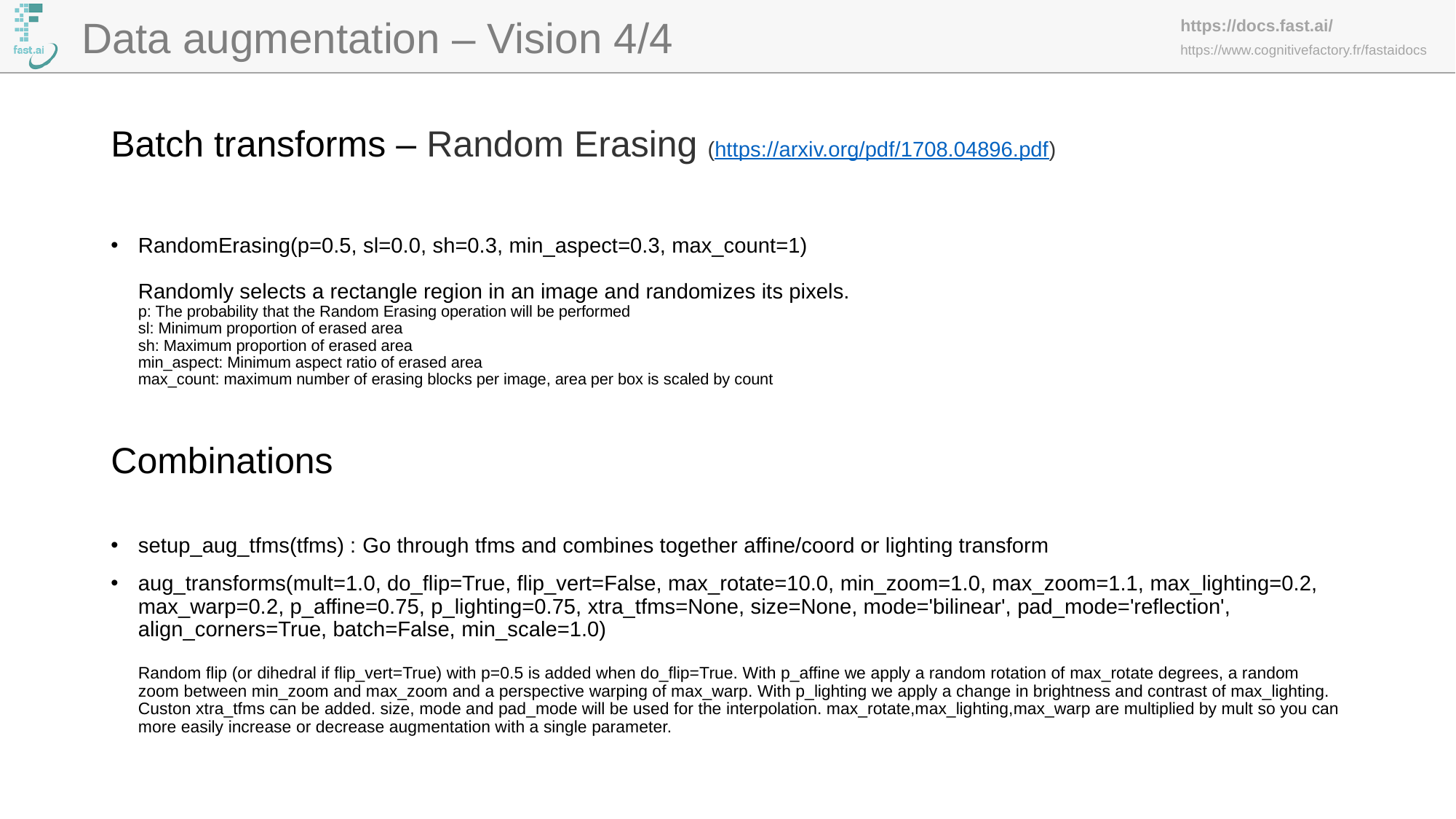

Data augmentation – Vision 4/4
Batch transforms – Random Erasing (https://arxiv.org/pdf/1708.04896.pdf)

RandomErasing(p=0.5, sl=0.0, sh=0.3, min_aspect=0.3, max_count=1)
Randomly selects a rectangle region in an image and randomizes its pixels.
p: The probability that the Random Erasing operation will be performed
sl: Minimum proportion of erased area
sh: Maximum proportion of erased area
min_aspect: Minimum aspect ratio of erased area
max_count: maximum number of erasing blocks per image, area per box is scaled by count

Combinations

setup_aug_tfms(tfms) : Go through tfms and combines together affine/coord or lighting transform
aug_transforms(mult=1.0, do_flip=True, flip_vert=False, max_rotate=10.0, min_zoom=1.0, max_zoom=1.1, max_lighting=0.2, max_warp=0.2, p_affine=0.75, p_lighting=0.75, xtra_tfms=None, size=None, mode='bilinear', pad_mode='reflection', align_corners=True, batch=False, min_scale=1.0)
Random flip (or dihedral if flip_vert=True) with p=0.5 is added when do_flip=True. With p_affine we apply a random rotation of max_rotate degrees, a random zoom between min_zoom and max_zoom and a perspective warping of max_warp. With p_lighting we apply a change in brightness and contrast of max_lighting. Custon xtra_tfms can be added. size, mode and pad_mode will be used for the interpolation. max_rotate,max_lighting,max_warp are multiplied by mult so you can more easily increase or decrease augmentation with a single parameter.